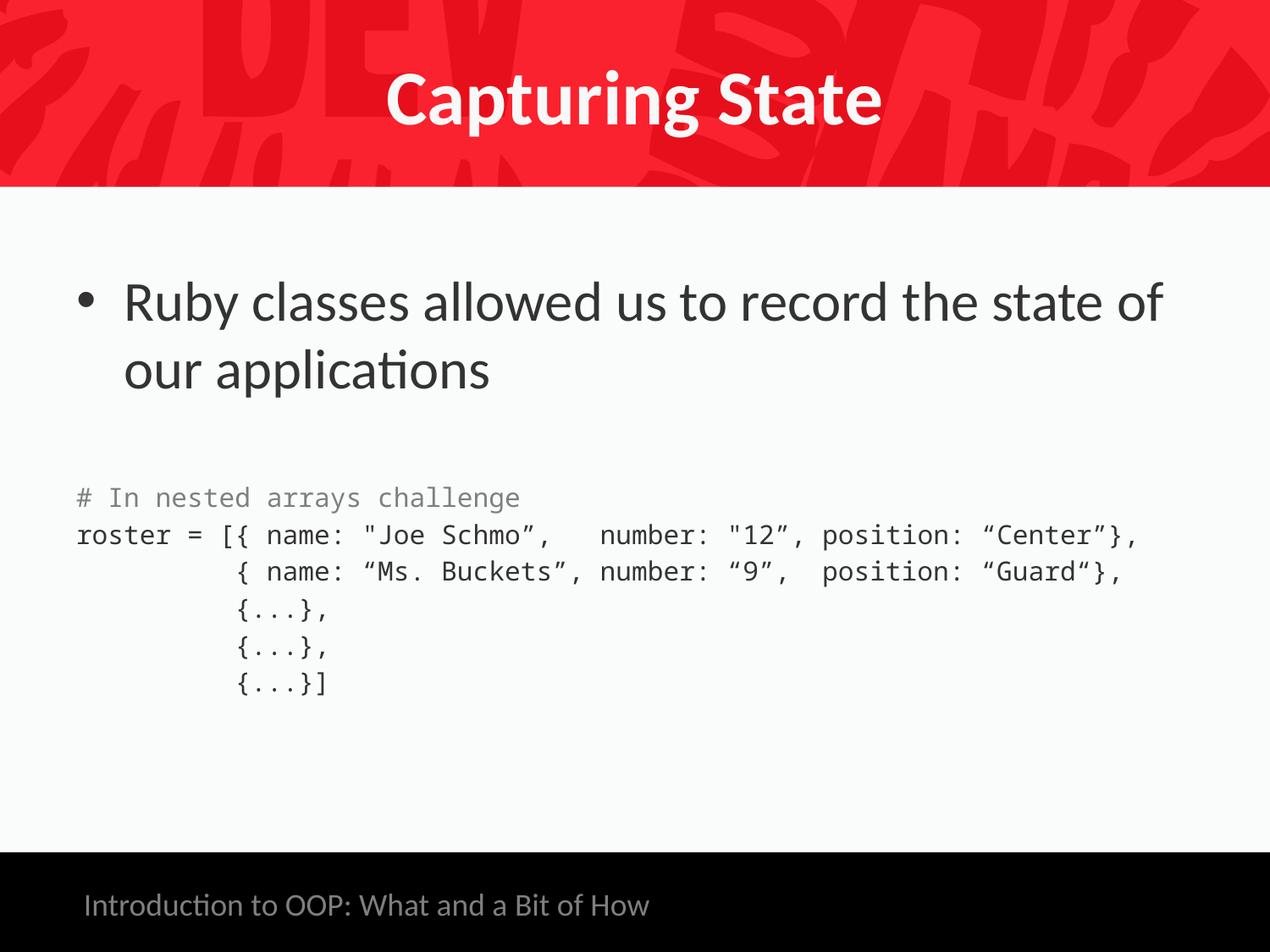

# Capturing State
Ruby classes allowed us to record the state of our applications
# In nested arrays challenge
roster = [{ name: "Joe Schmo”,   number: "12”, position: “Center”},
          { name: “Ms. Buckets”, number: “9”,  position: “Guard“},
          {...},
          {...},
          {...}]
Introduction to OOP: What and a Bit of How